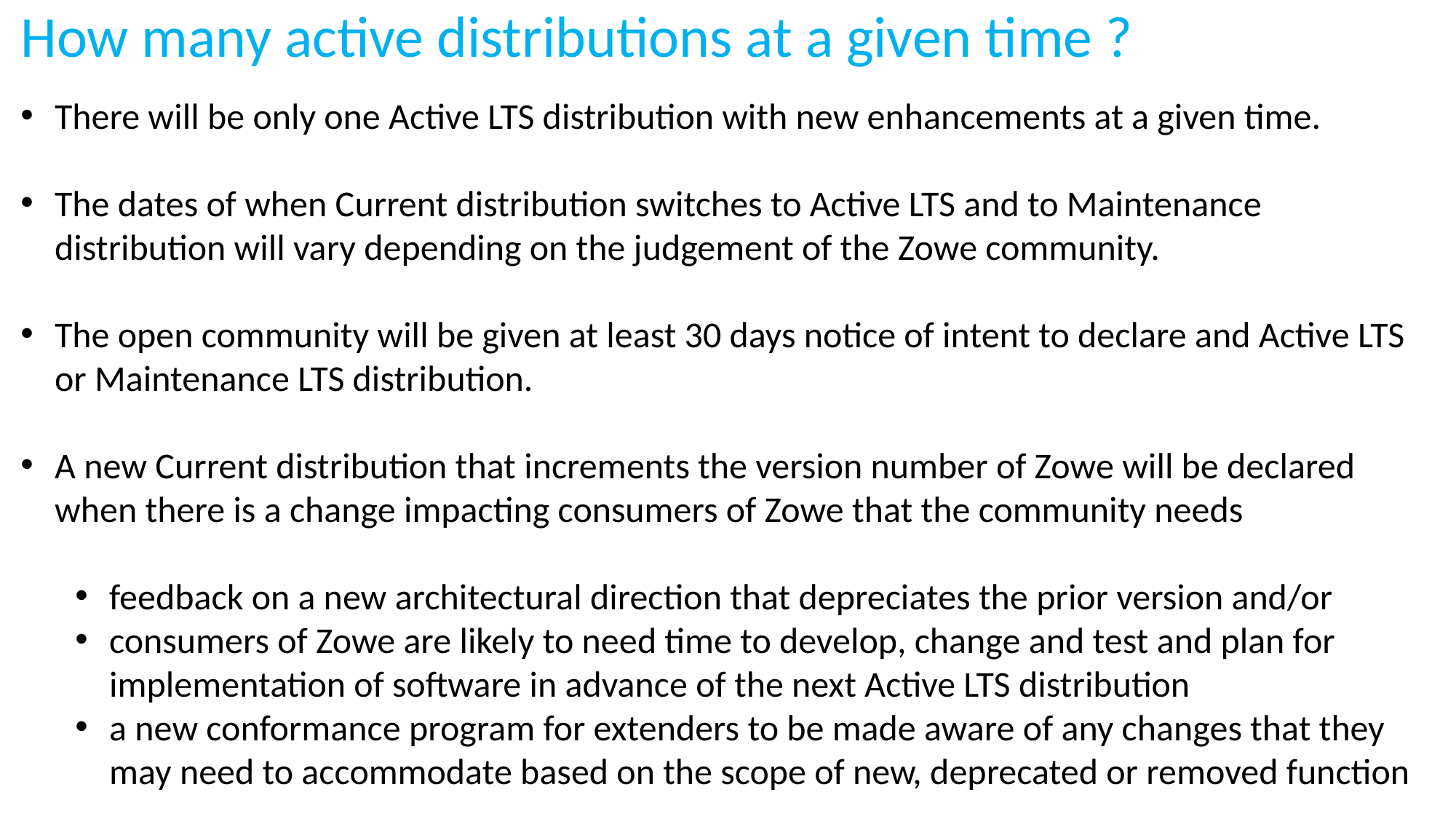

# How many active distributions at a given time ?
There will be only one Active LTS distribution with new enhancements at a given time.

The dates of when Current distribution switches to Active LTS and to Maintenance distribution will vary depending on the judgement of the Zowe community.

The open community will be given at least 30 days notice of intent to declare and Active LTS or Maintenance LTS distribution.

A new Current distribution that increments the version number of Zowe will be declared when there is a change impacting consumers of Zowe that the community needs

feedback on a new architectural direction that depreciates the prior version and/or
consumers of Zowe are likely to need time to develop, change and test and plan for implementation of software in advance of the next Active LTS distribution
a new conformance program for extenders to be made aware of any changes that they may need to accommodate based on the scope of new, deprecated or removed function